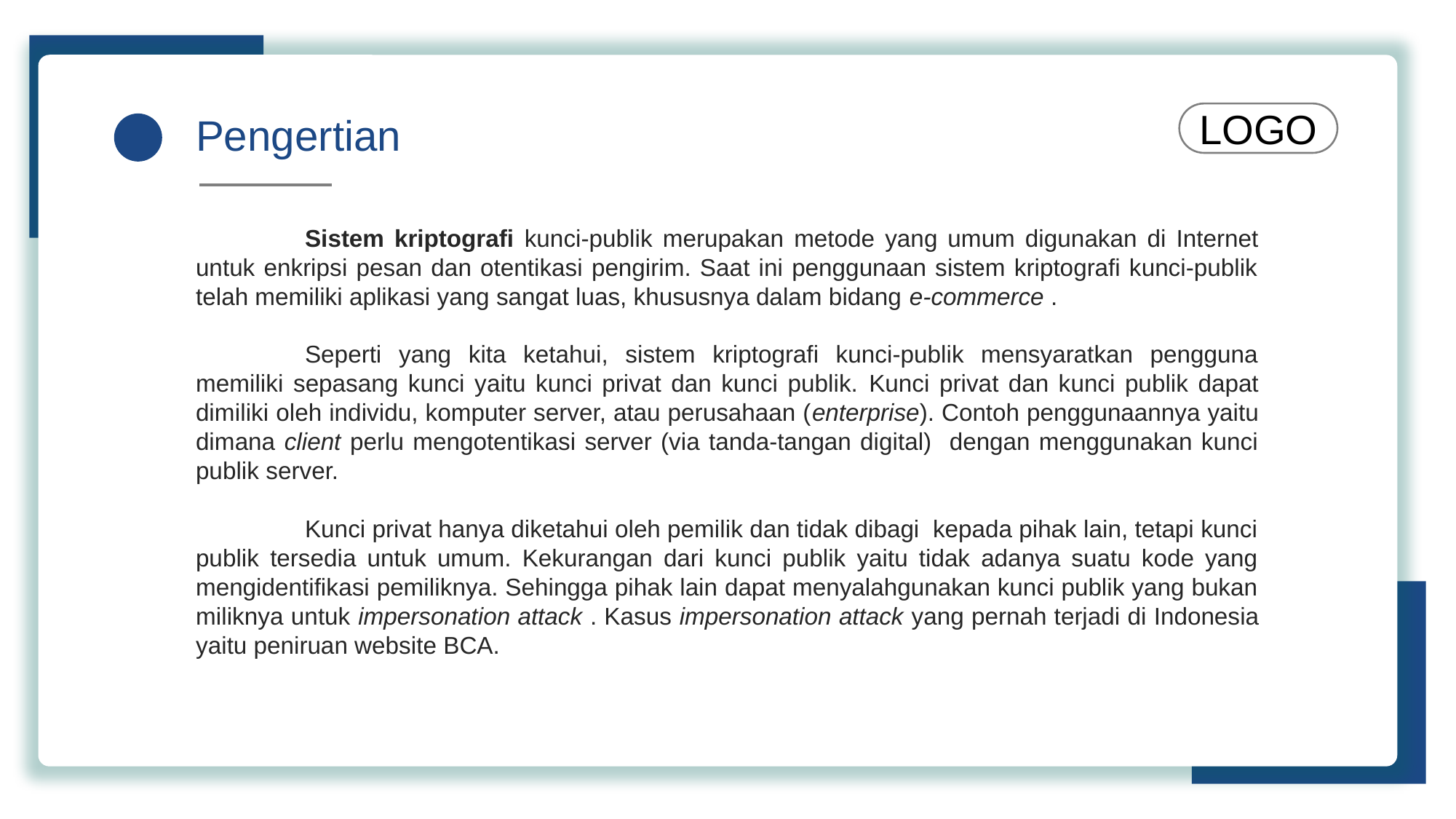

Pengertian
LOGO

	Sistem kriptografi kunci-publik merupakan metode yang umum digunakan di Internet untuk enkripsi pesan dan otentikasi pengirim. Saat ini penggunaan sistem kriptografi kunci-publik telah memiliki aplikasi yang sangat luas, khususnya dalam bidang e-commerce .

	Seperti yang kita ketahui, sistem kriptografi kunci-publik mensyaratkan pengguna memiliki sepasang kunci yaitu kunci privat dan kunci publik. Kunci privat dan kunci publik dapat dimiliki oleh individu, komputer server, atau perusahaan (enterprise). Contoh penggunaannya yaitu dimana client perlu mengotentikasi server (via tanda-tangan digital)  dengan menggunakan kunci publik server.

	Kunci privat hanya diketahui oleh pemilik dan tidak dibagi  kepada pihak lain, tetapi kunci publik tersedia untuk umum. Kekurangan dari kunci publik yaitu tidak adanya suatu kode yang mengidentifikasi pemiliknya. Sehingga pihak lain dapat menyalahgunakan kunci publik yang bukan miliknya untuk impersonation attack . Kasus impersonation attack yang pernah terjadi di Indonesia yaitu peniruan website BCA.